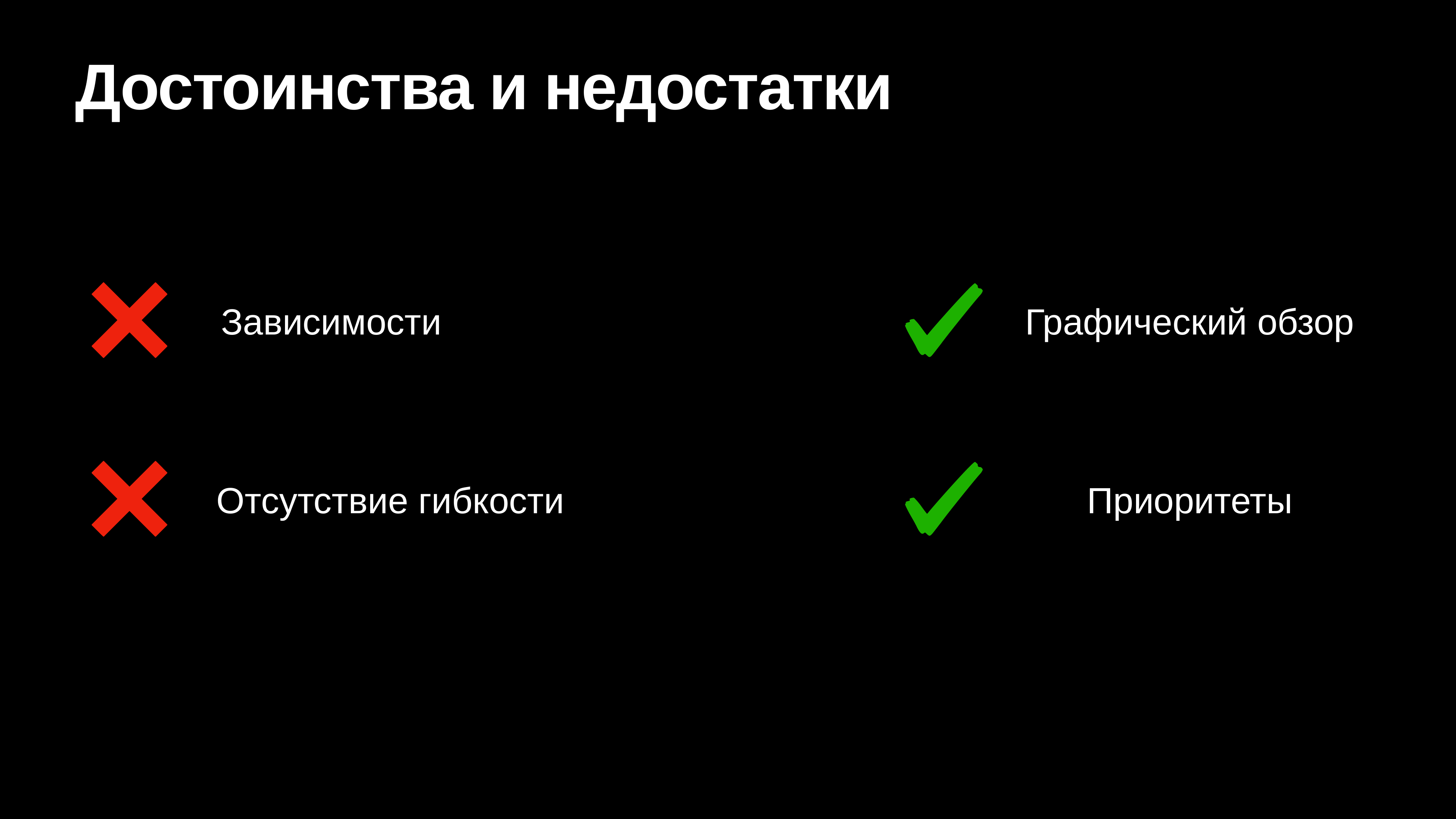

# Достоинства и недостатки

Зависимости
Графический обзор

Отсутствие гибкости
Приоритеты